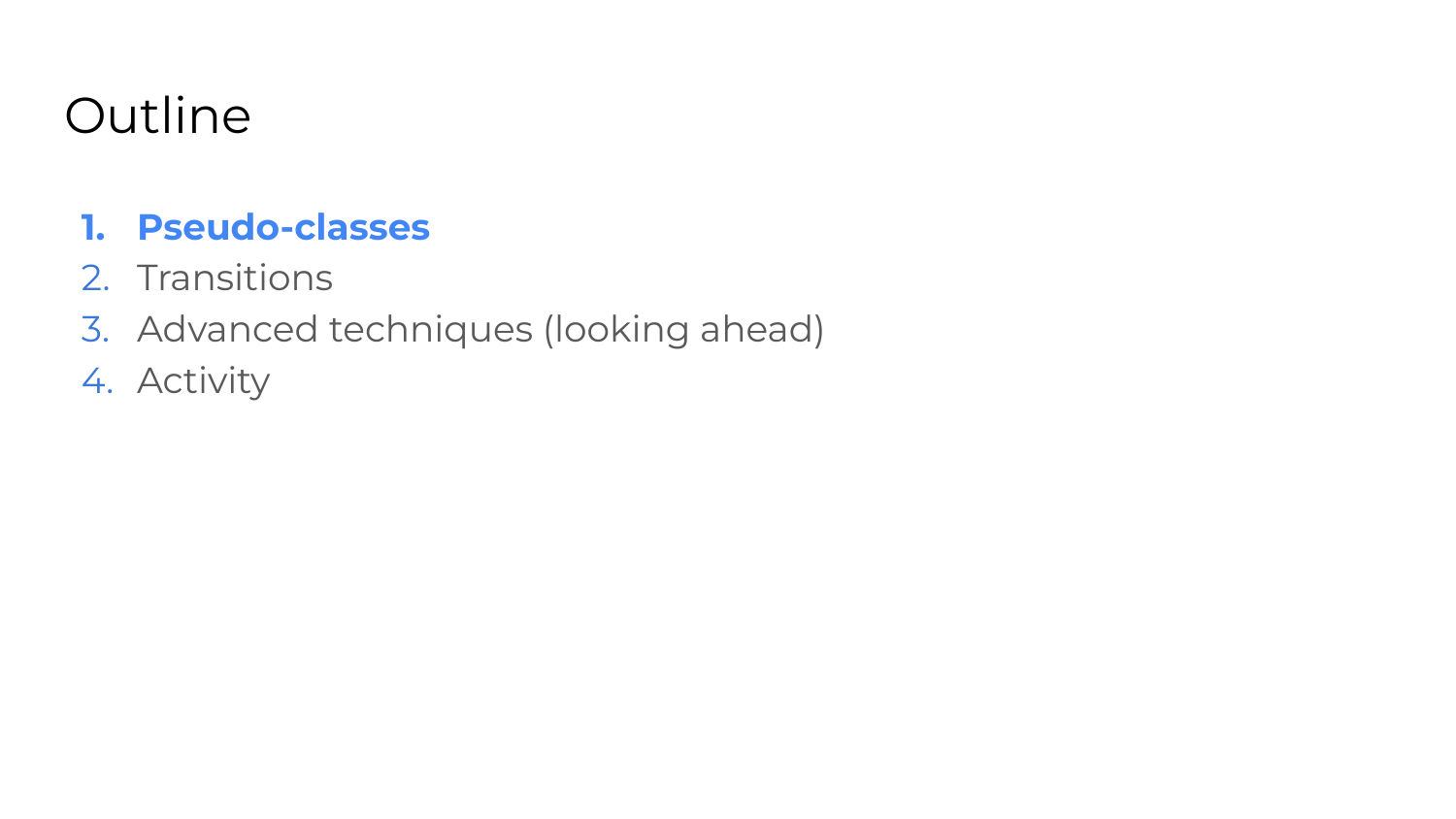

# Outline
Pseudo-classes
Transitions
Advanced techniques (looking ahead)
Activity